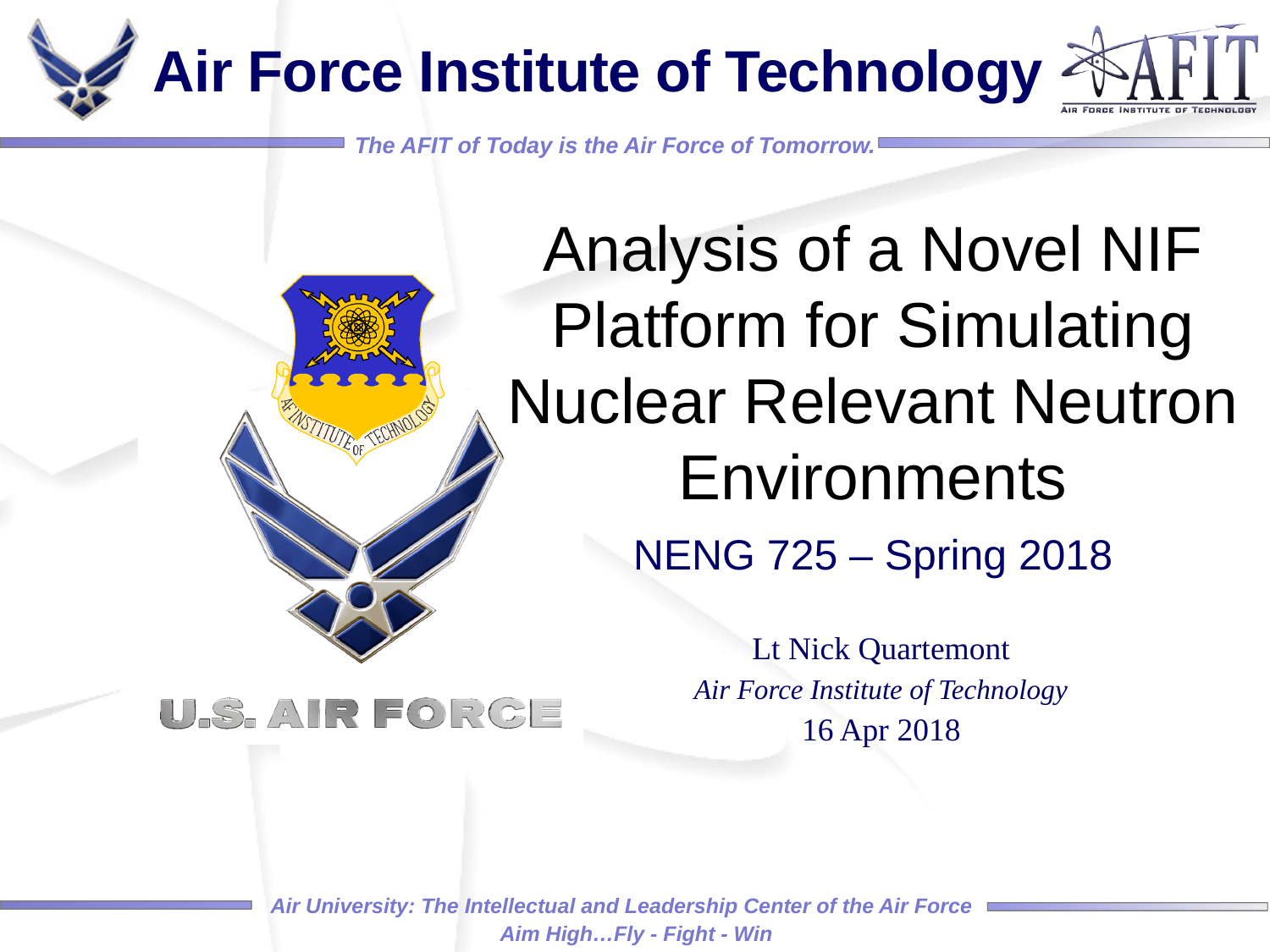

Analysis of a Novel NIF Platform for Simulating Nuclear Relevant Neutron Environments
NENG 725 – Spring 2018
Lt Nick Quartemont
Air Force Institute of Technology
16 Apr 2018